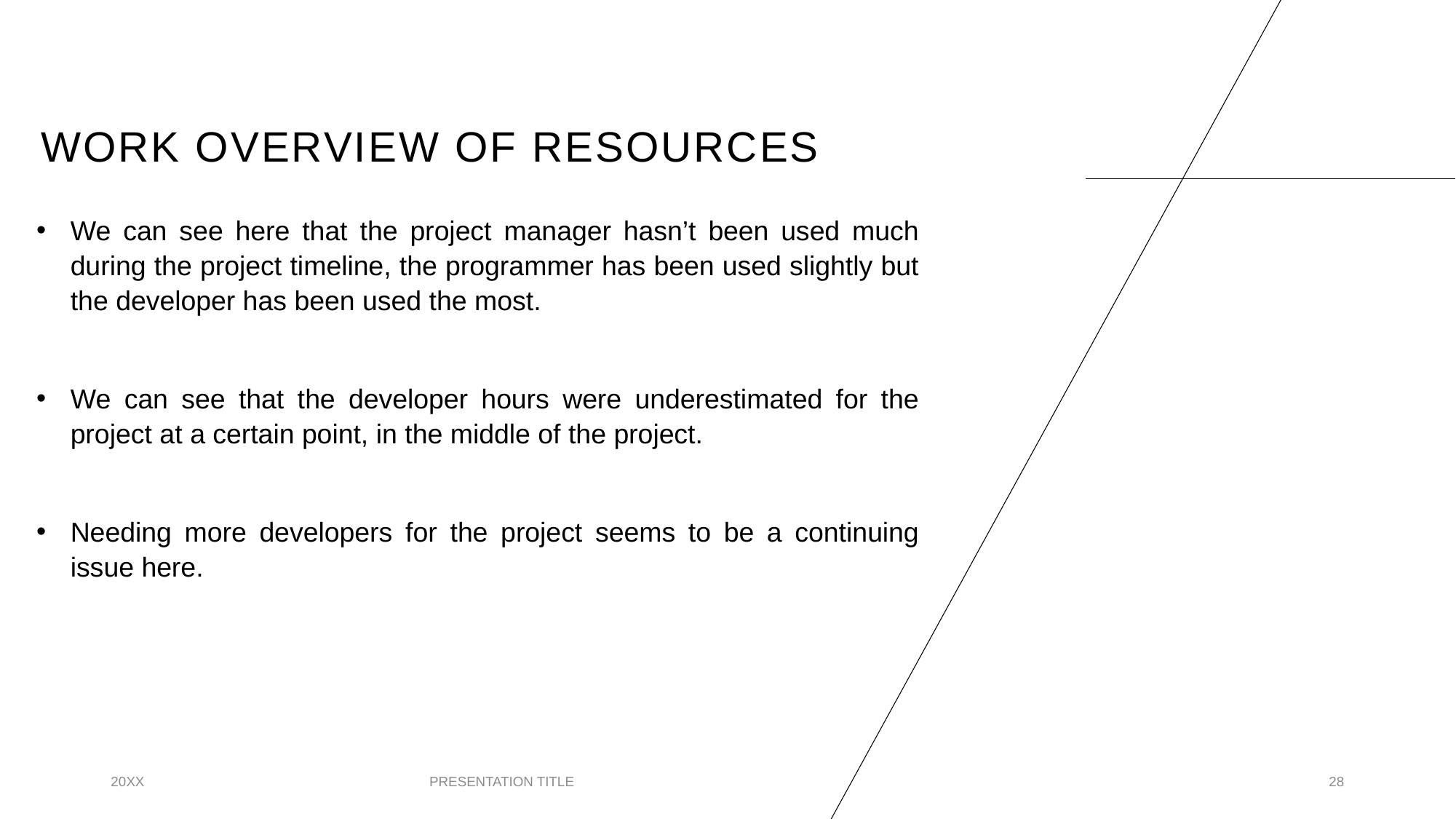

# WORK OVERVIEW OF RESOURCEs
We can see here that the project manager hasn’t been used much during the project timeline, the programmer has been used slightly but the developer has been used the most.

We can see that the developer hours were underestimated for the project at a certain point, in the middle of the project.

Needing more developers for the project seems to be a continuing issue here.
20XX
PRESENTATION TITLE
28